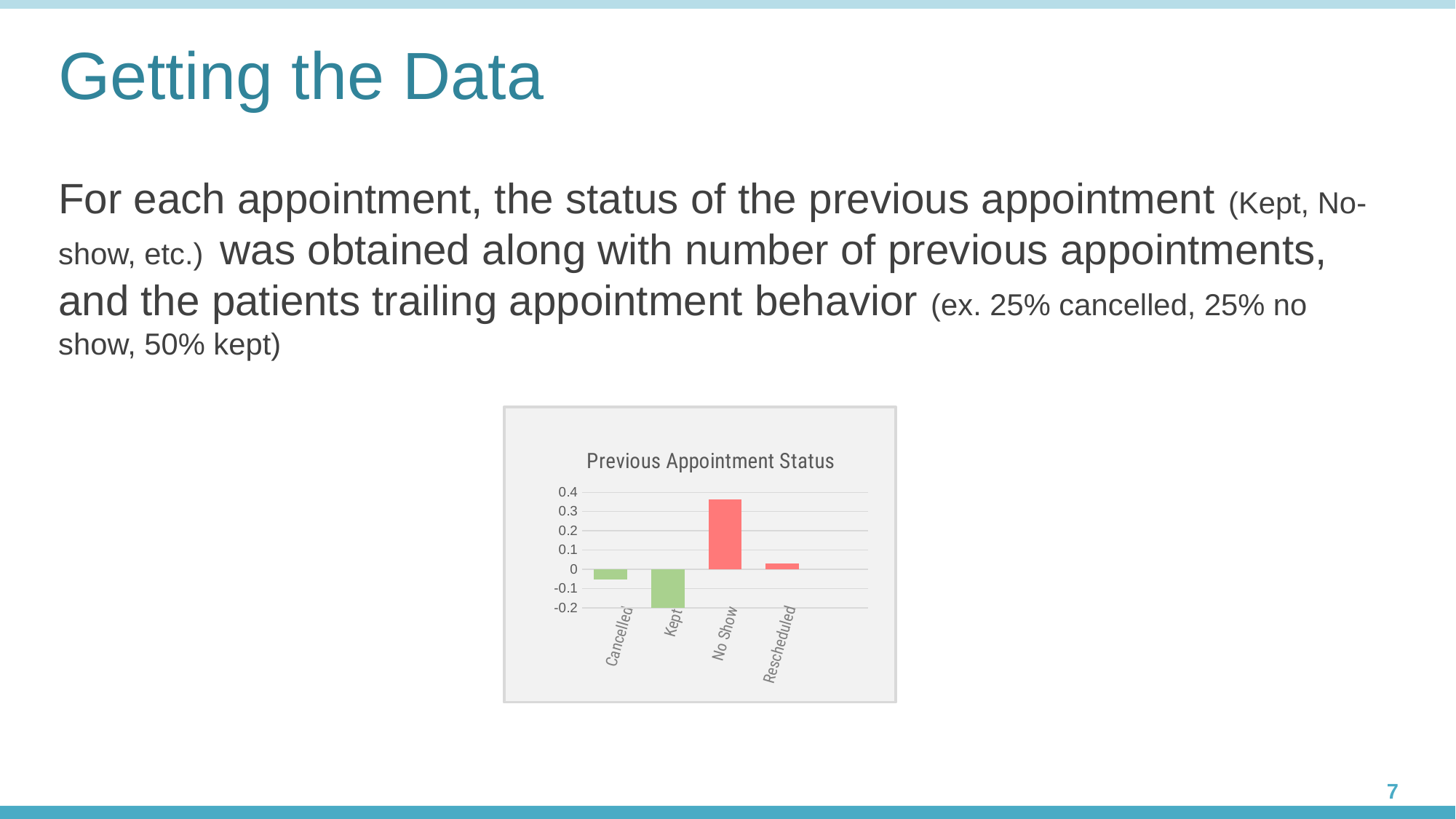

# Getting the Data
For each appointment, the status of the previous appointment (Kept, No-show, etc.)  was obtained along with number of previous appointments, and the patients trailing appointment behavior (ex. 25% cancelled, 25% no show, 50% kept)

### Chart: Previous Appointment Status

| Category |  |
|---|---|
| last_cancelled | -0.0536311438694 |
| last_kept | -0.202100765331 |
| last_no_show | 0.363900531276 |
| last_rescheduled | 0.0295095127885 |
 Cancelled
 Kept
 Rescheduled
 No Show